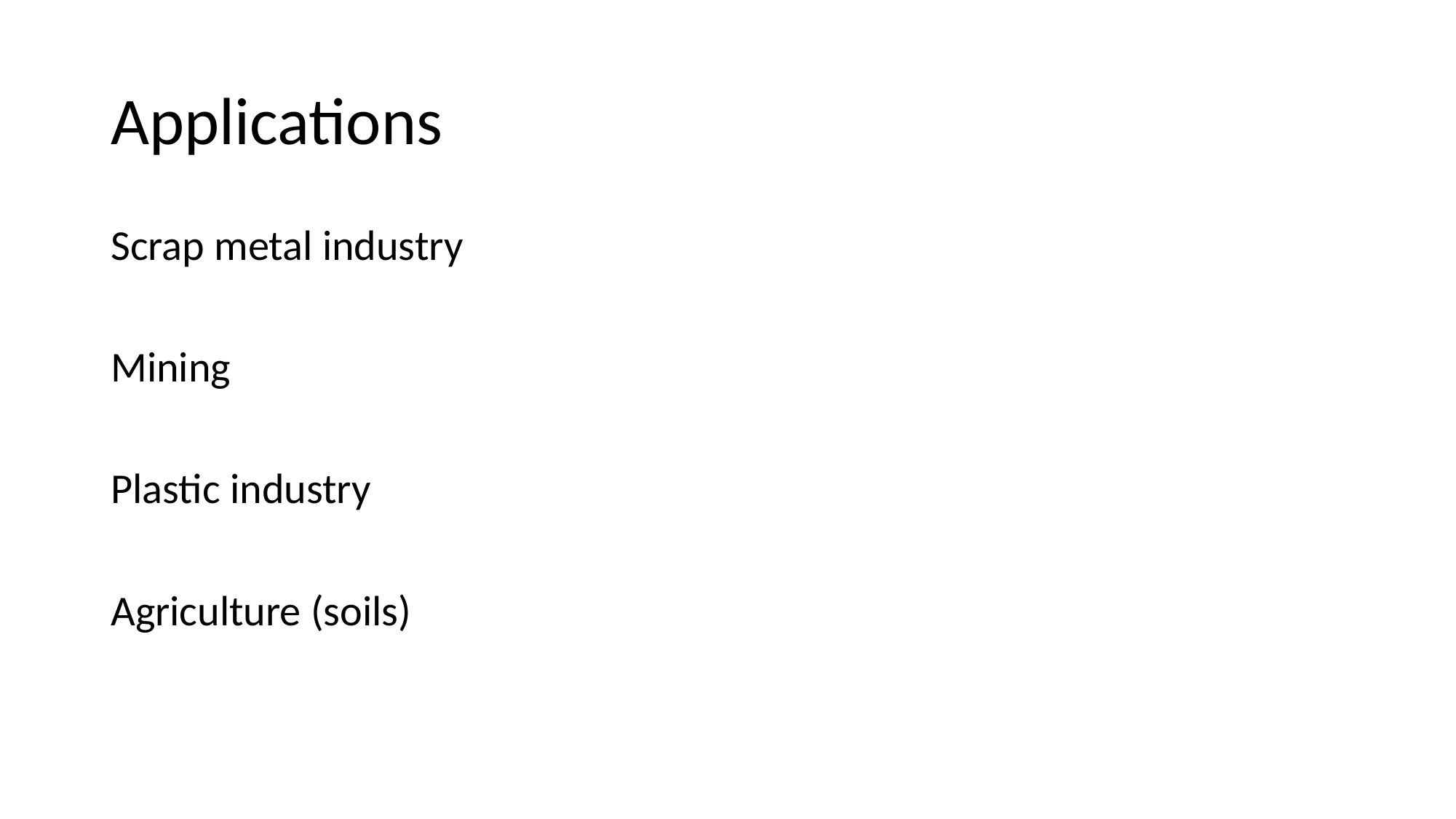

# Applications
Scrap metal industry

Mining

Plastic industry

Agriculture (soils)